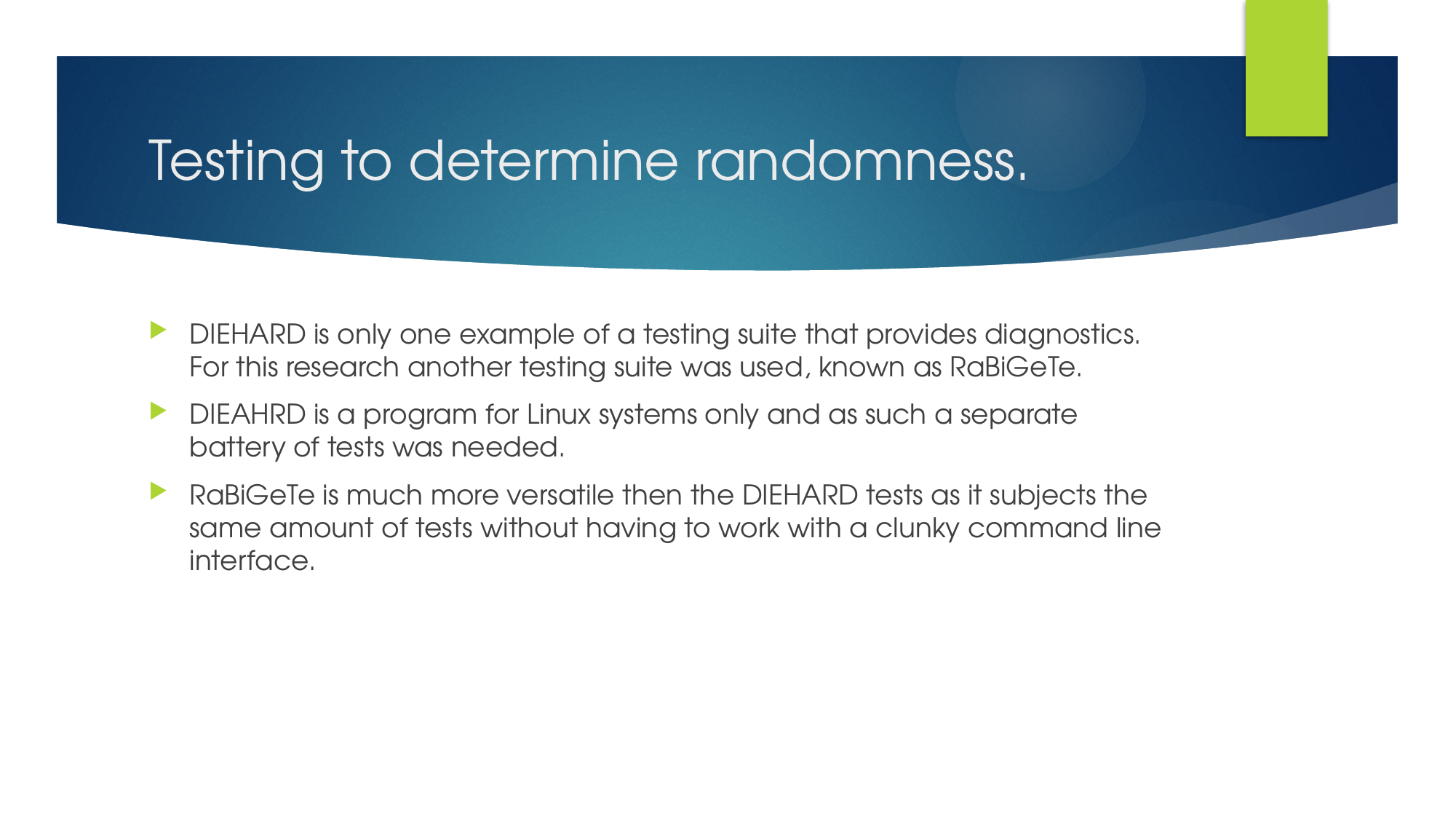

# Testing to determine randomness.
DIEHARD is only one example of a testing suite that provides diagnostics. For this research another testing suite was used, known as RaBiGeTe.
DIEAHRD is a program for Linux systems only and as such a separate battery of tests was needed.
RaBiGeTe is much more versatile then the DIEHARD tests as it subjects the same amount of tests without having to work with a clunky command line interface.